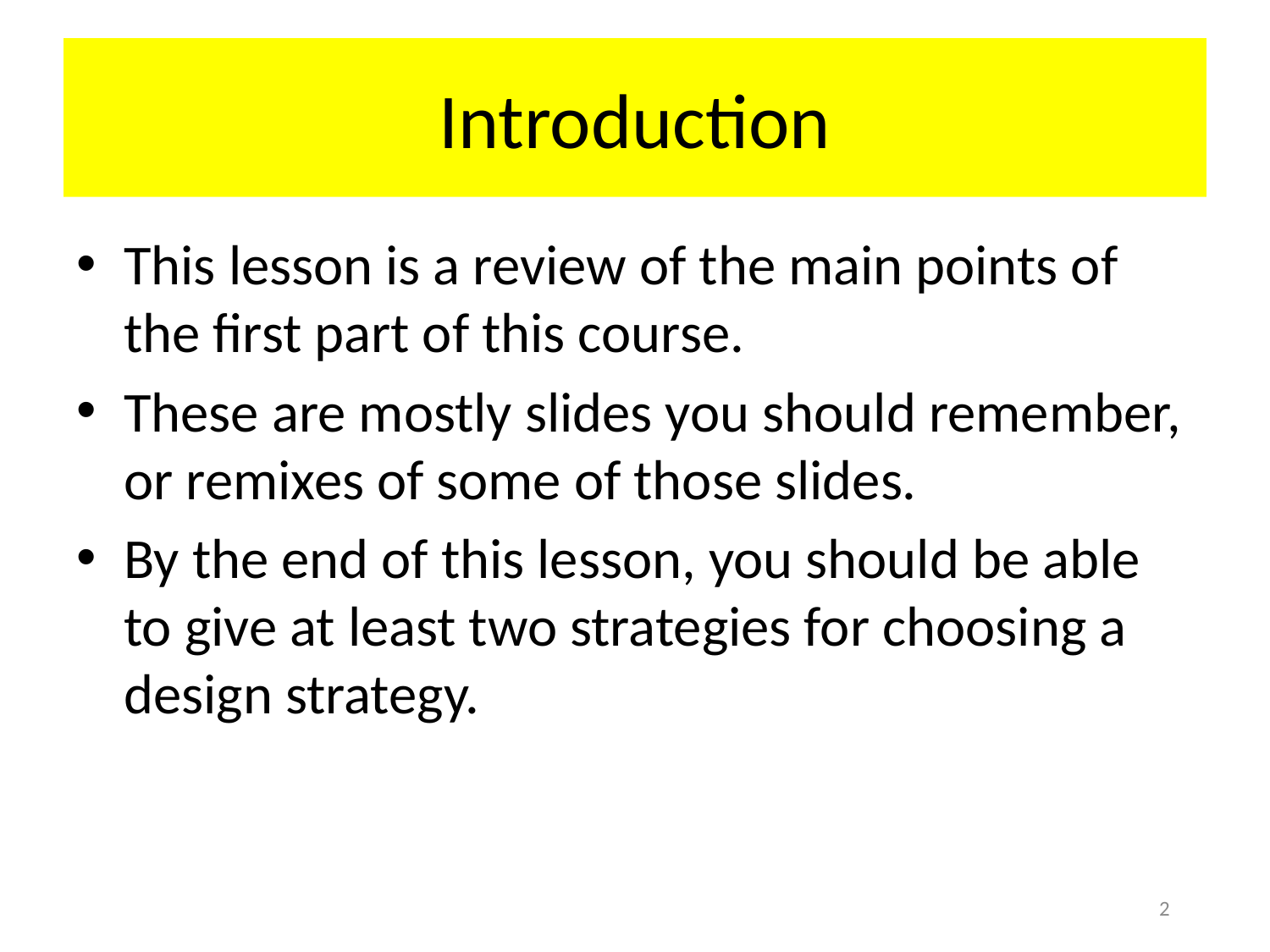

# Introduction
This lesson is a review of the main points of the first part of this course.
These are mostly slides you should remember, or remixes of some of those slides.
By the end of this lesson, you should be able to give at least two strategies for choosing a design strategy.

2